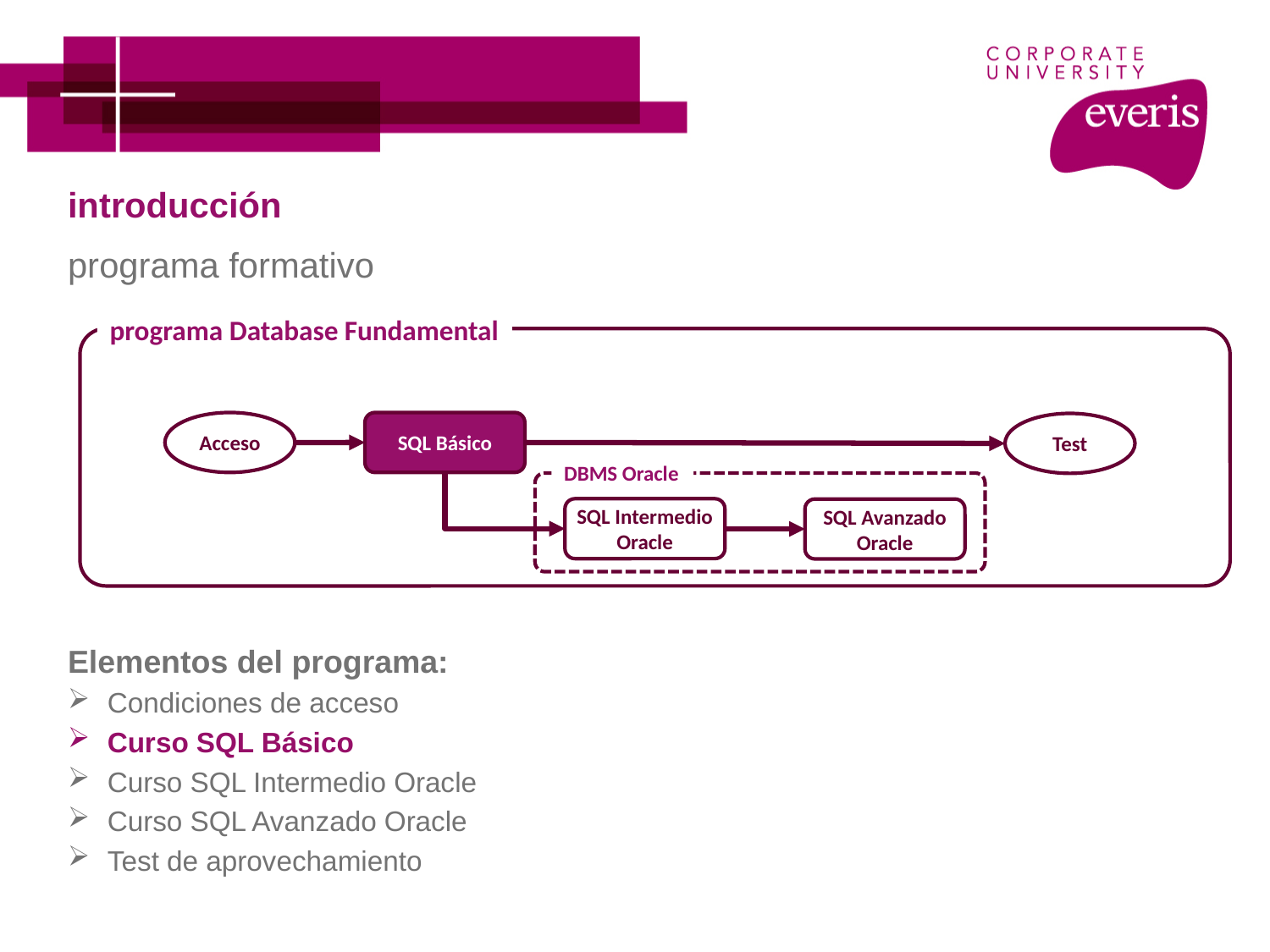

# introducción
programa formativo

Elementos del programa:
Condiciones de acceso
Curso SQL Básico
Curso SQL Intermedio Oracle
Curso SQL Avanzado Oracle
Test de aprovechamiento
programa Database Fundamental

Acceso
SQL Básico
Test
DBMS Oracle

SQL Intermedio Oracle
SQL Avanzado Oracle